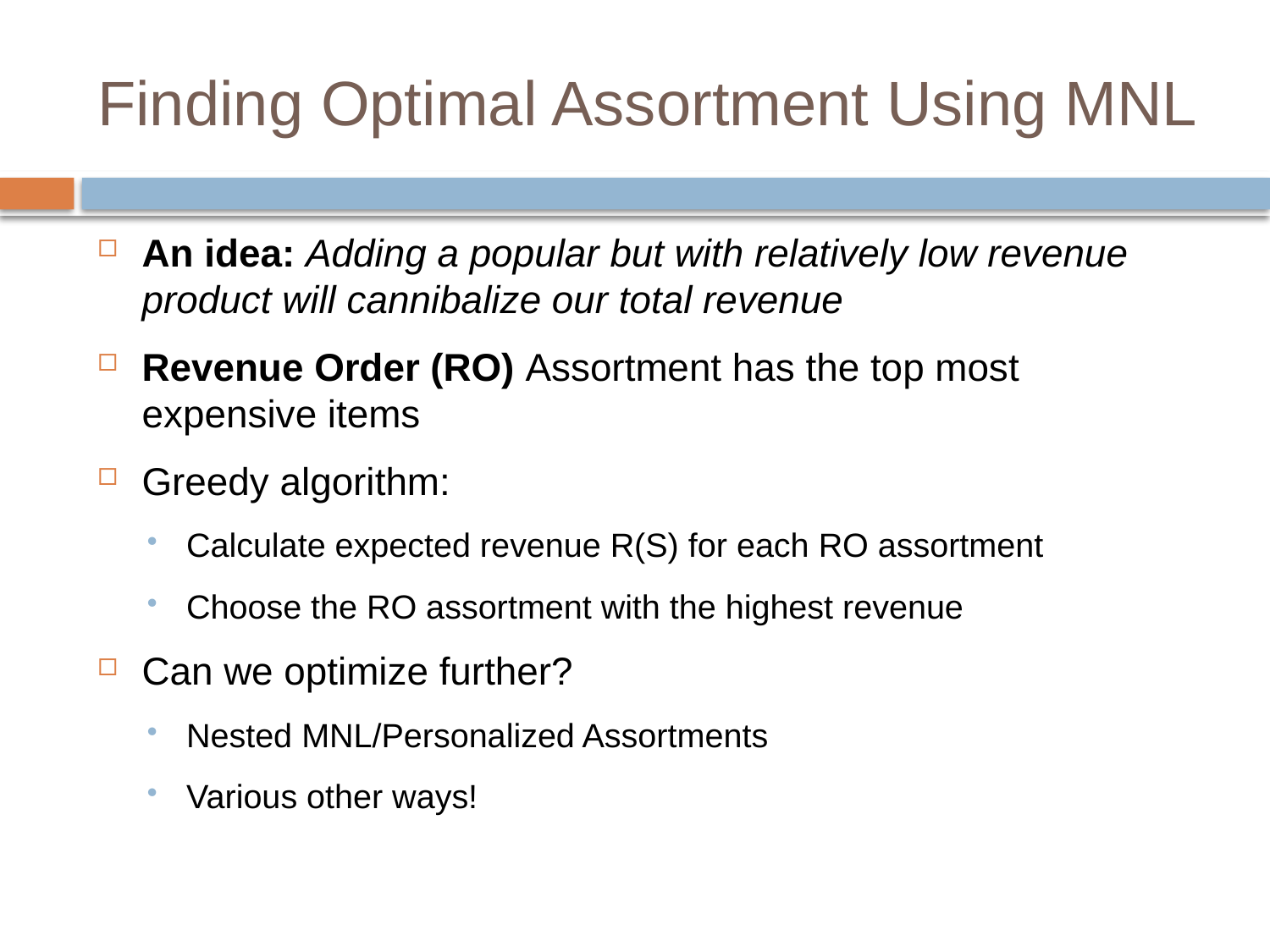

# Finding Optimal Assortment Using MNL
An idea: Adding a popular but with relatively low revenue product will cannibalize our total revenue
Revenue Order (RO) Assortment has the top most expensive items
Greedy algorithm:
Calculate expected revenue R(S) for each RO assortment
Choose the RO assortment with the highest revenue
Can we optimize further?
Nested MNL/Personalized Assortments
Various other ways!